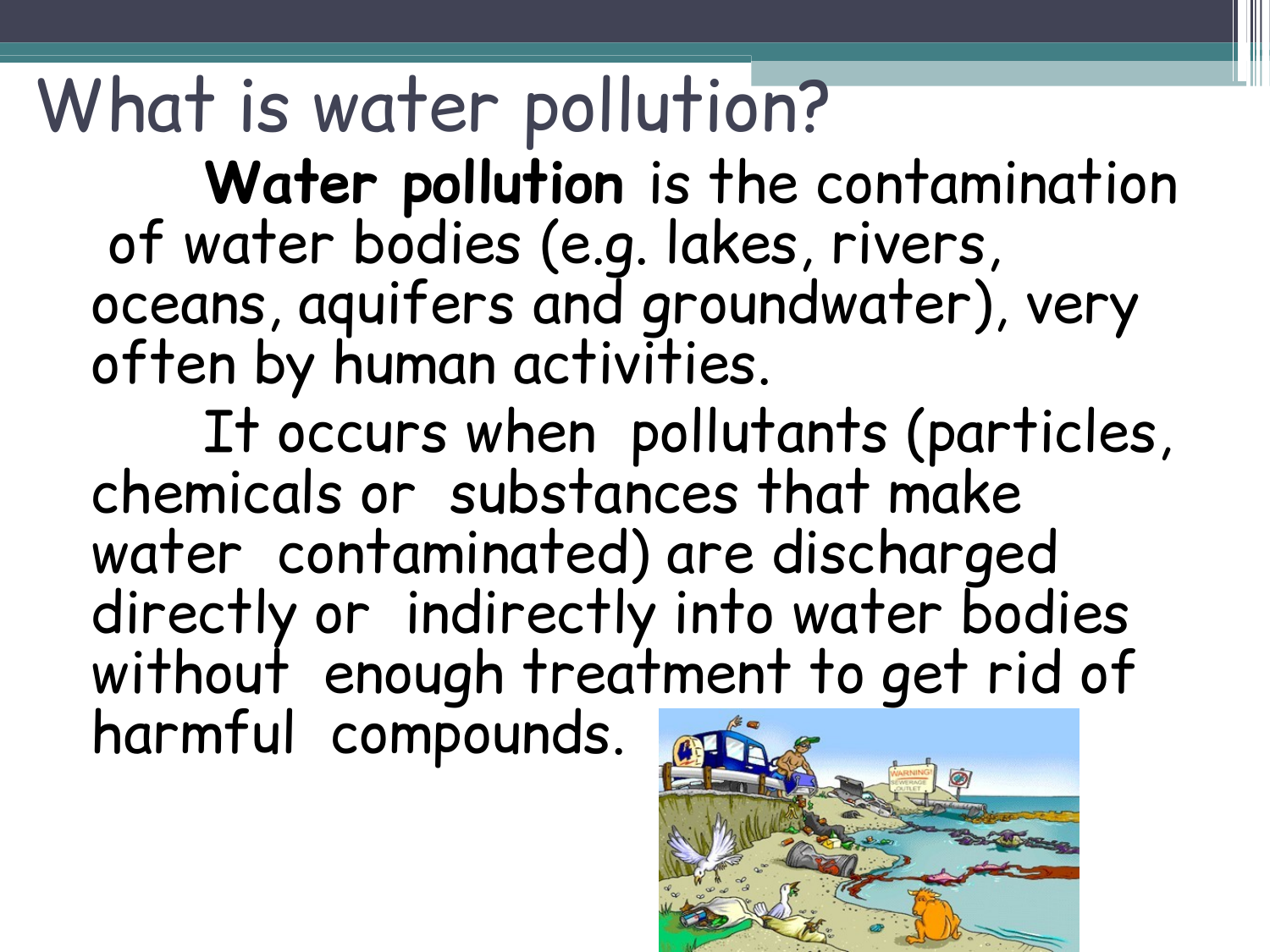

# What is water pollution?
Water pollution is the contamination  of water bodies (e.g. lakes, rivers,  oceans, aquifers and groundwater), very  often by human activities.
It occurs when  pollutants (particles, chemicals or  substances that make water  contaminated) are discharged directly or  indirectly into water bodies without  enough treatment to get rid of harmful  compounds.